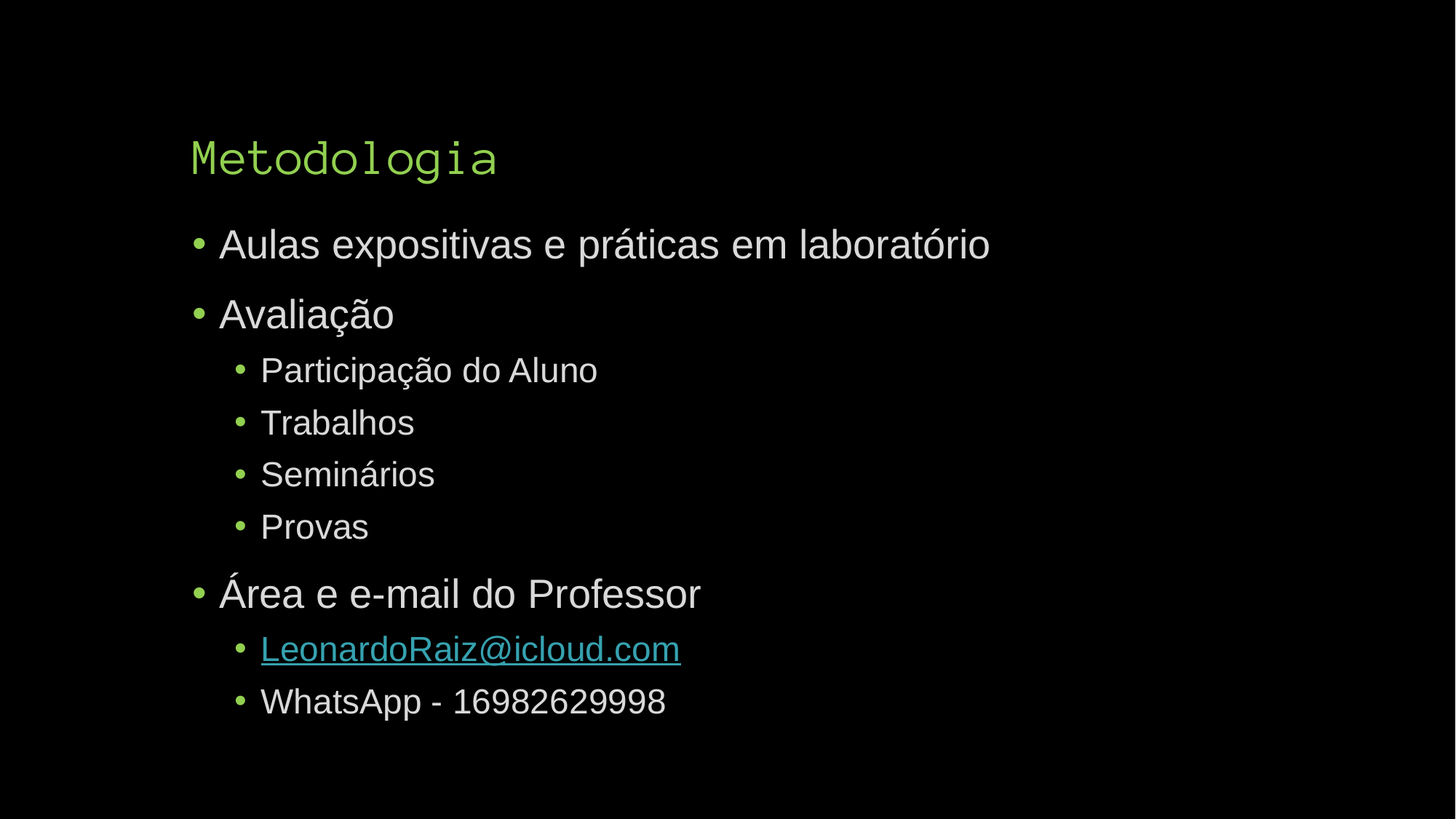

# Metodologia
Aulas expositivas e práticas em laboratório
Avaliação
Participação do Aluno
Trabalhos
Seminários
Provas
Área e e-mail do Professor
LeonardoRaiz@icloud.com
WhatsApp - 16982629998